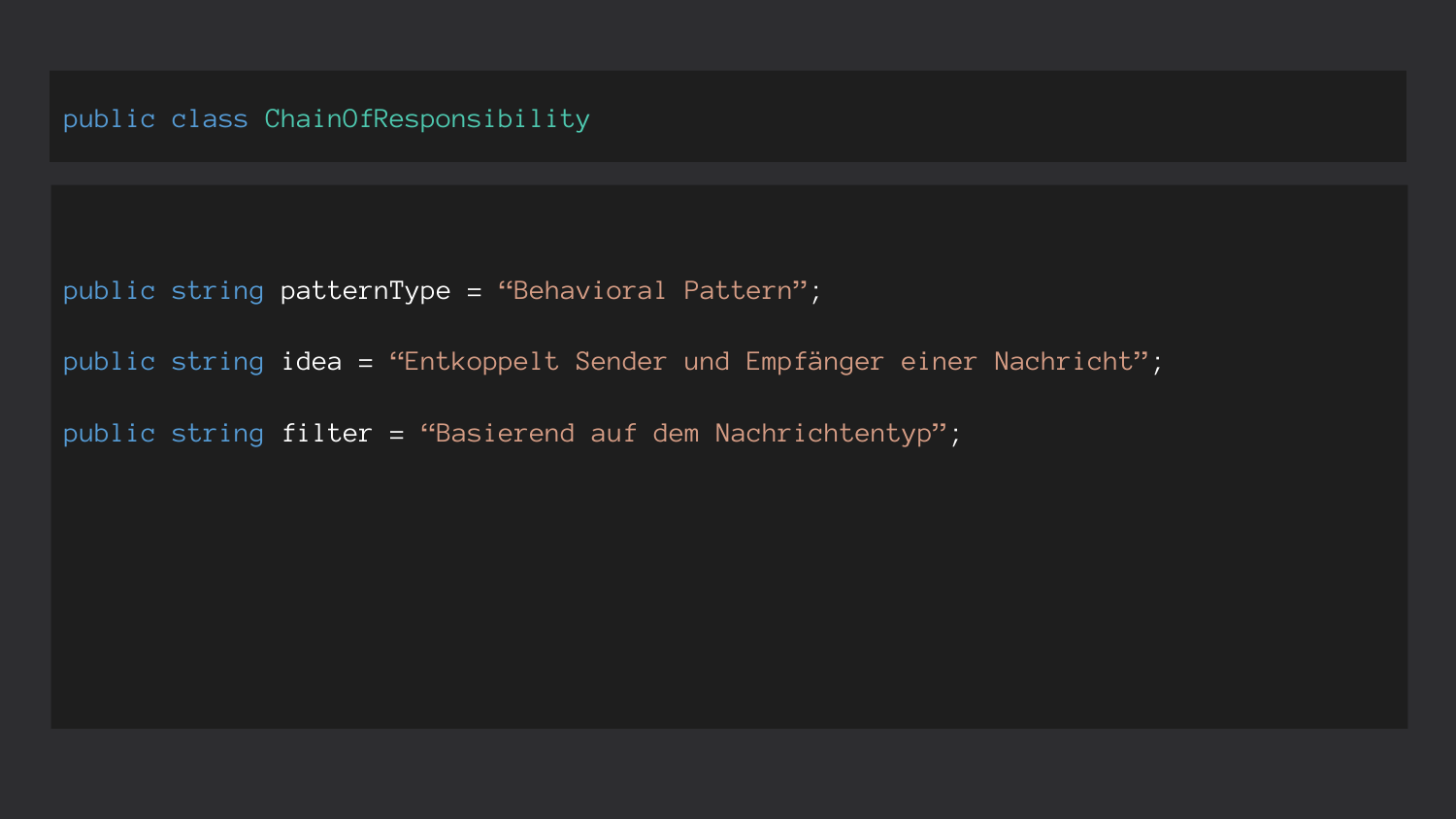

# public class ChainOfResponsibility

public string patternType = “Behavioral Pattern”;
public string idea = “Entkoppelt Sender und Empfänger einer Nachricht”;
public string filter = “Basierend auf dem Nachrichtentyp”;